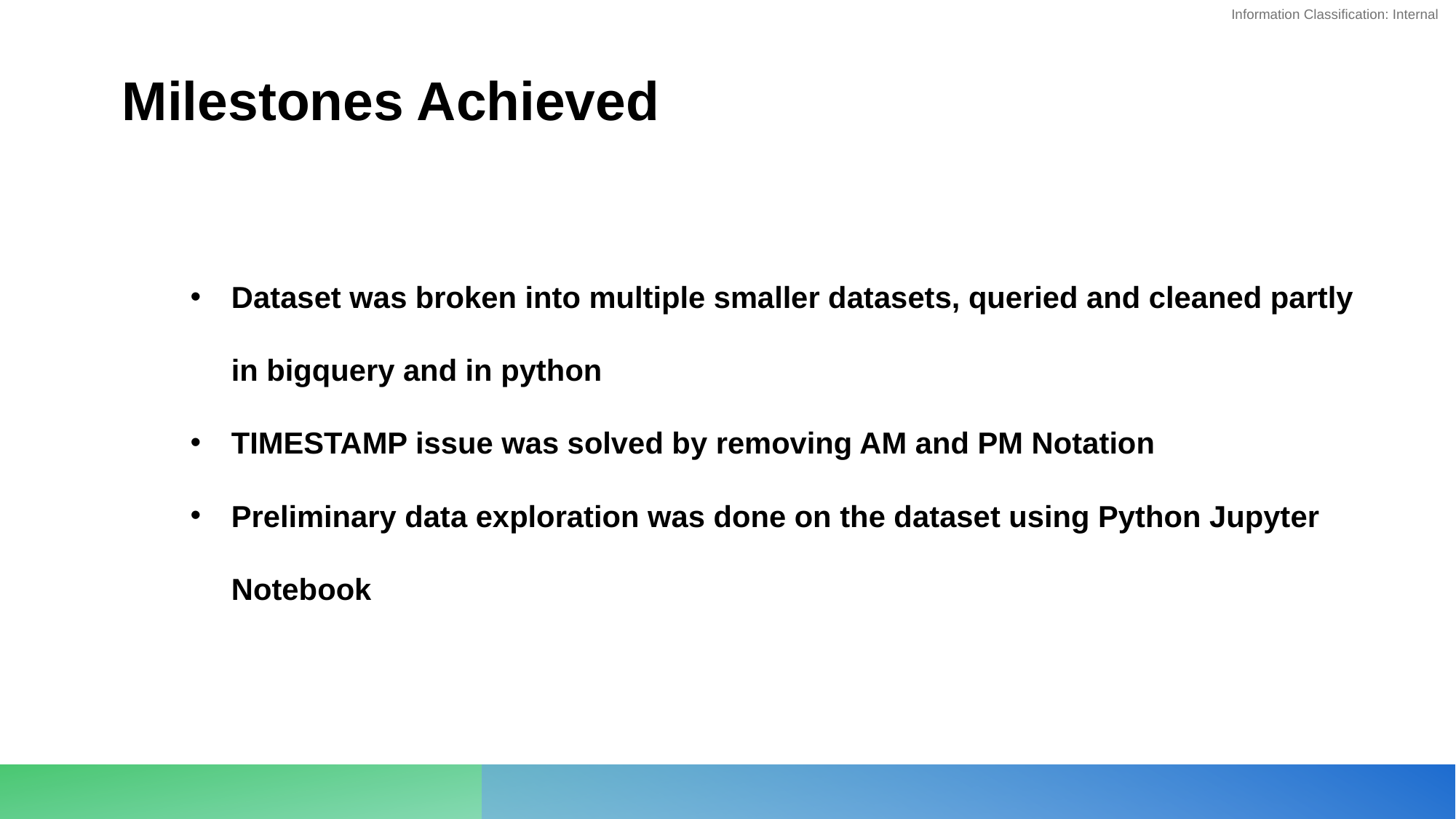

# Milestones Achieved
Dataset was broken into multiple smaller datasets, queried and cleaned partly in bigquery and in python
TIMESTAMP issue was solved by removing AM and PM Notation
Preliminary data exploration was done on the dataset using Python Jupyter Notebook